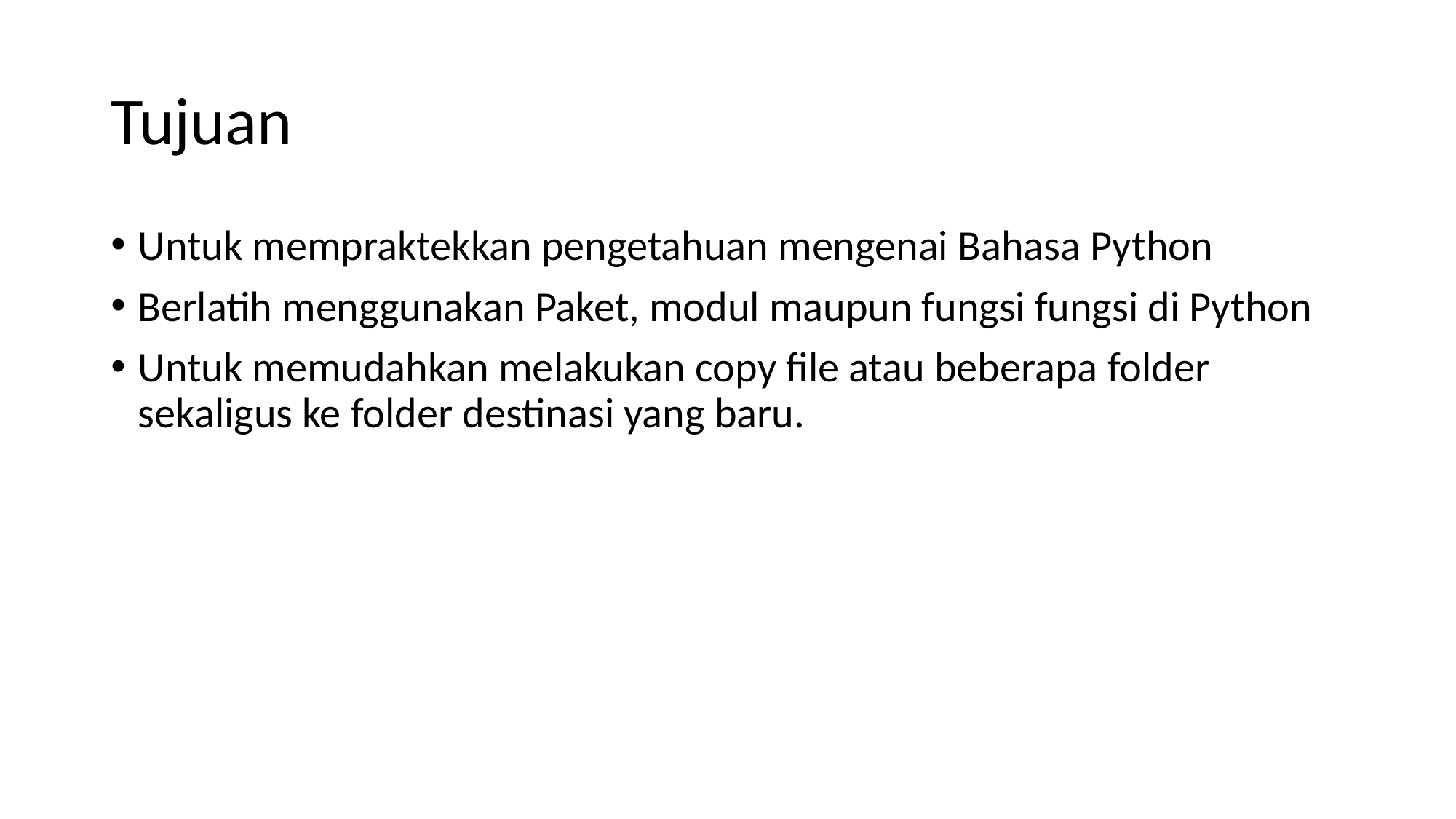

# Tujuan
Untuk mempraktekkan pengetahuan mengenai Bahasa Python
Berlatih menggunakan Paket, modul maupun fungsi fungsi di Python
Untuk memudahkan melakukan copy file atau beberapa folder sekaligus ke folder destinasi yang baru.